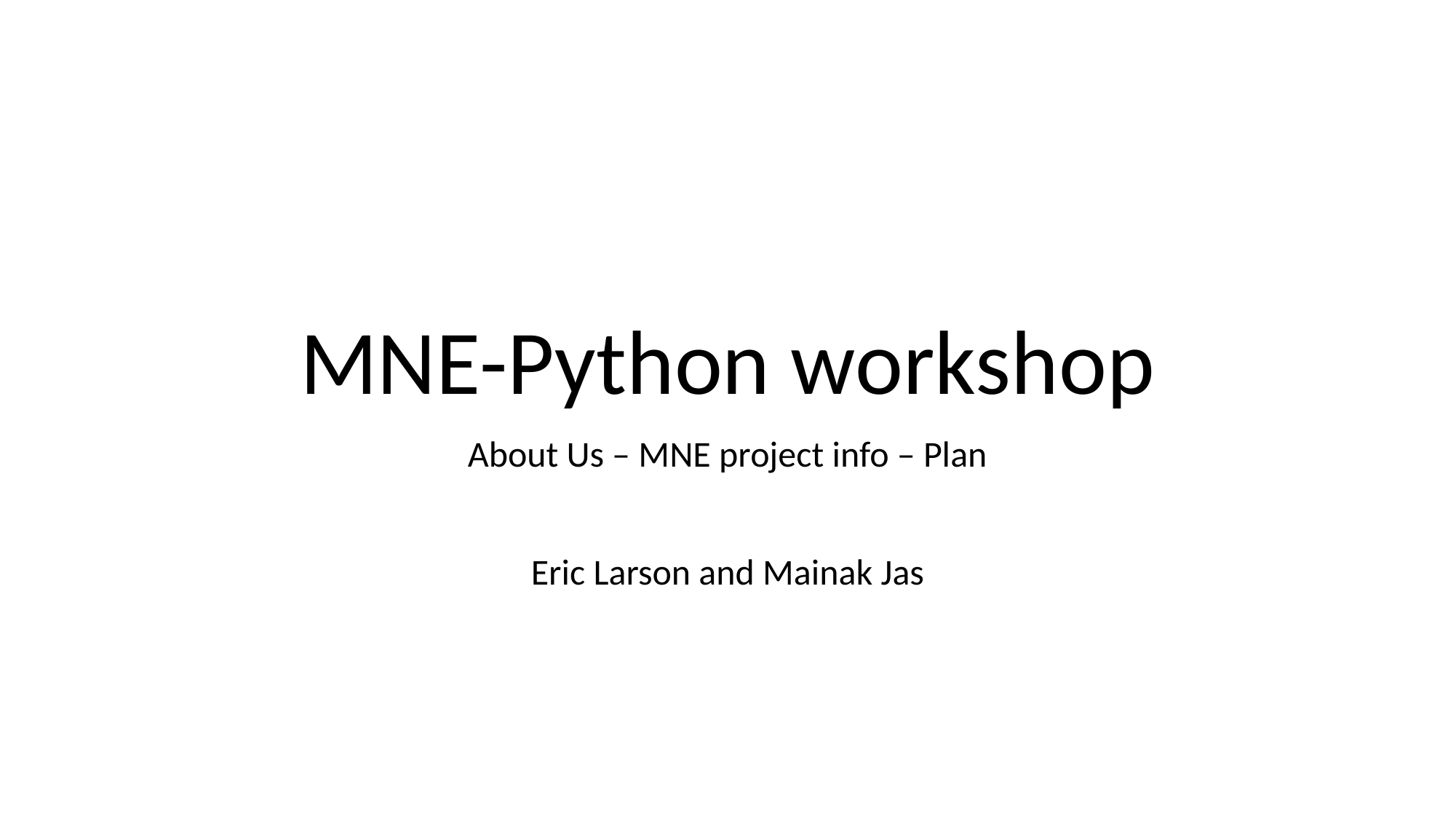

# MNE-Python workshop
About Us – MNE project info – Plan
Eric Larson and Mainak Jas